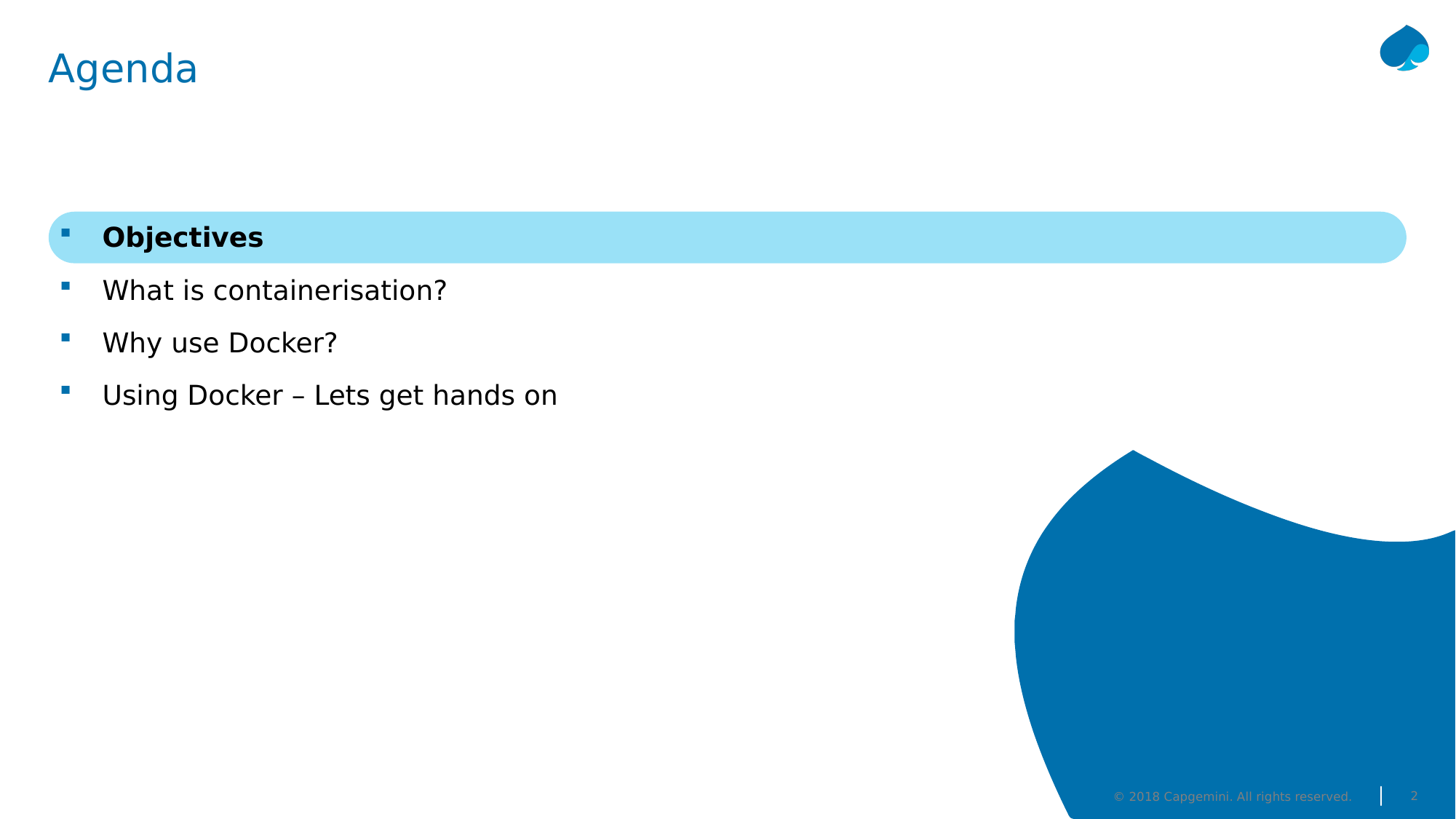

# Agenda

Objectives
What is containerisation?
Why use Docker?
Using Docker – Lets get hands on
© 2018 Capgemini. All rights reserved.
2